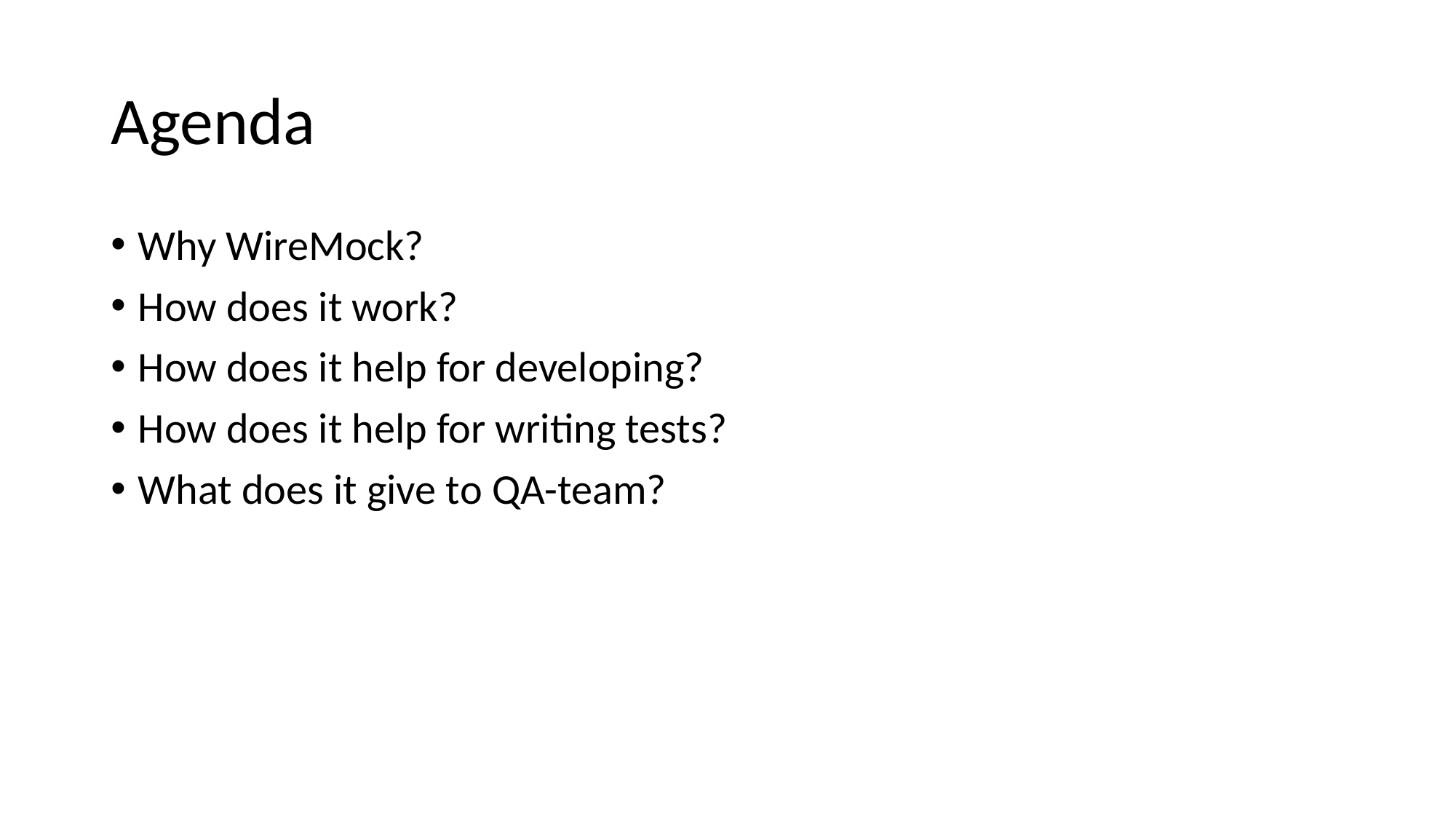

# Agenda
Why WireMock?
How does it work?
How does it help for developing?
How does it help for writing tests?
What does it give to QA-team?